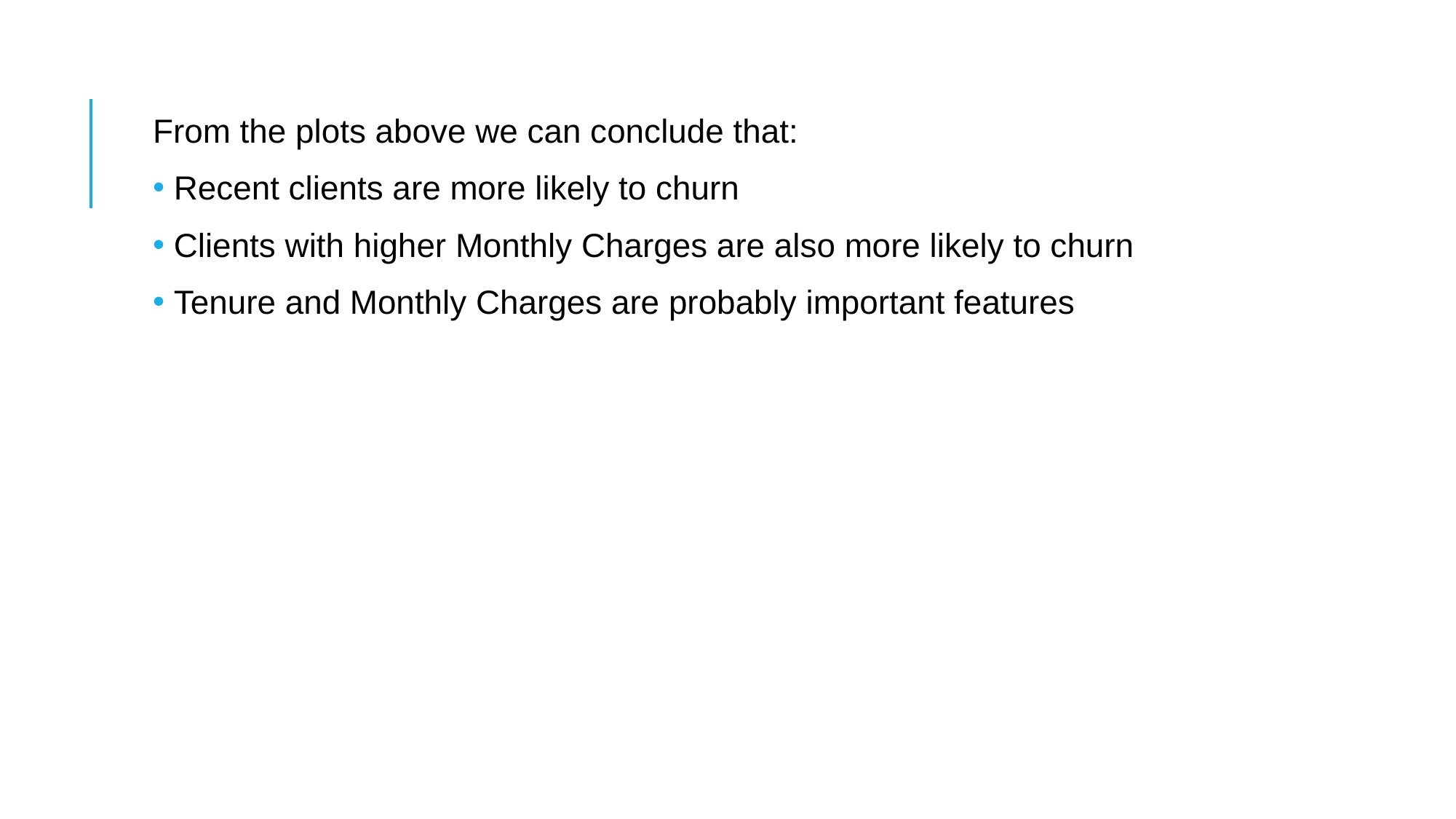

From the plots above we can conclude that:
 Recent clients are more likely to churn
 Clients with higher Monthly Charges are also more likely to churn
 Tenure and Monthly Charges are probably important features